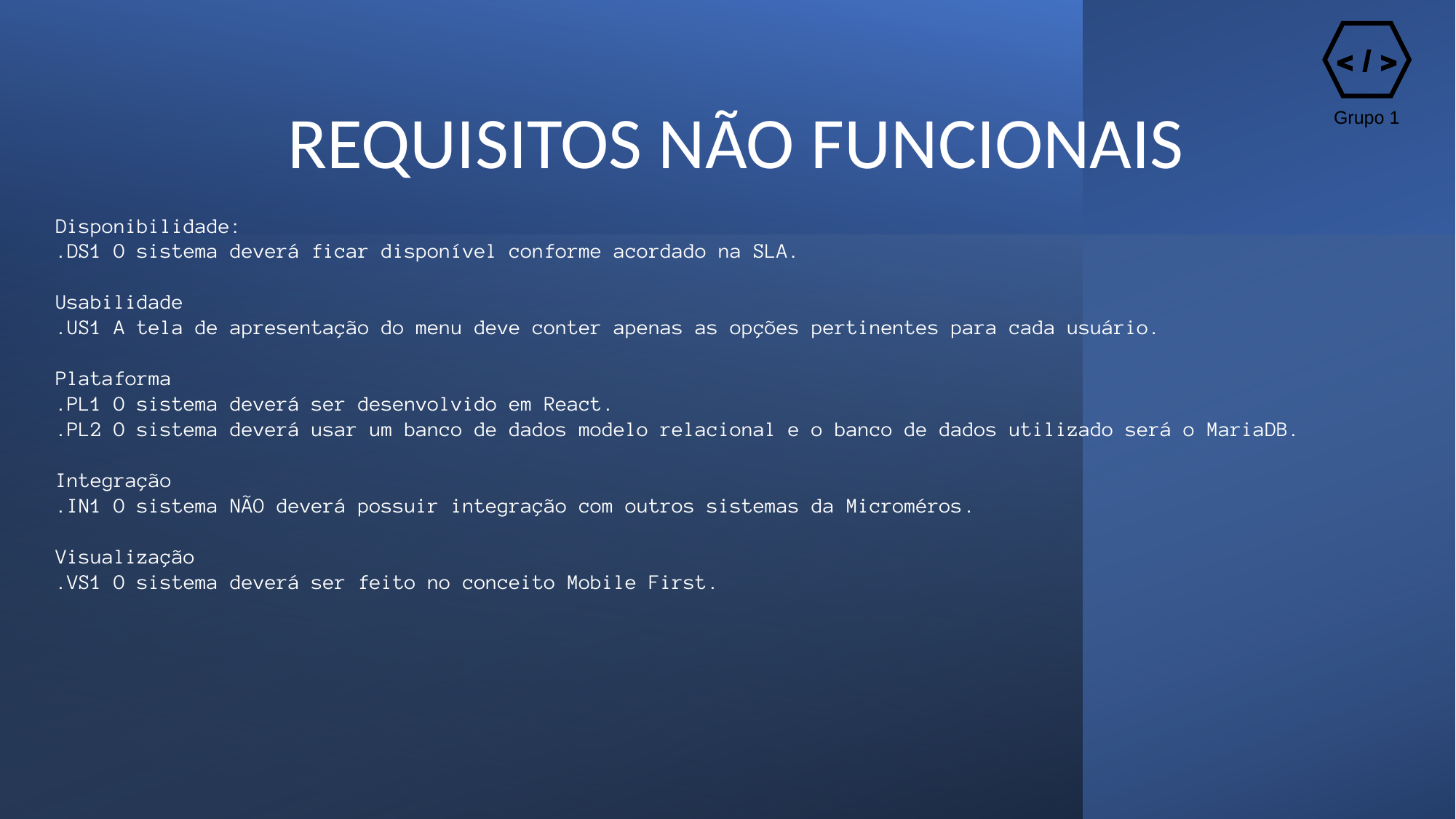

< / >
Grupo 1
REQUISITOS NÃO FUNCIONAIS
Disponibilidade:
.DS1 O sistema deverá ficar disponível conforme acordado na SLA.

Usabilidade
.US1 A tela de apresentação do menu deve conter apenas as opções pertinentes para cada usuário.

Plataforma
.PL1 O sistema deverá ser desenvolvido em React.
.PL2 O sistema deverá usar um banco de dados modelo relacional e o banco de dados utilizado será o MariaDB.

Integração
.IN1 O sistema NÃO deverá possuir integração com outros sistemas da Microméros.

Visualização
.VS1 O sistema deverá ser feito no conceito Mobile First.